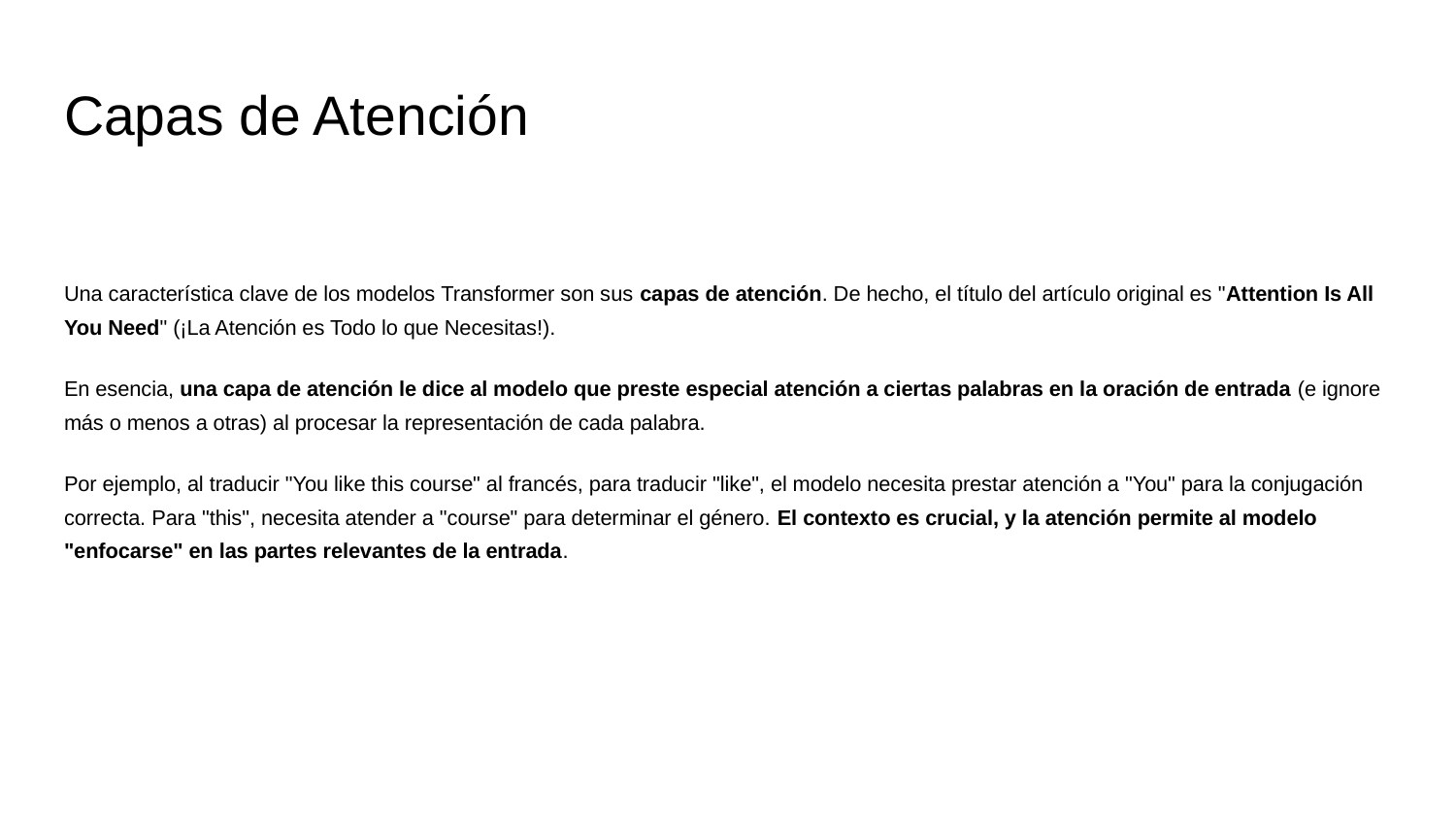

# Capas de Atención
Una característica clave de los modelos Transformer son sus capas de atención. De hecho, el título del artículo original es "Attention Is All You Need" (¡La Atención es Todo lo que Necesitas!).
En esencia, una capa de atención le dice al modelo que preste especial atención a ciertas palabras en la oración de entrada (e ignore más o menos a otras) al procesar la representación de cada palabra.
Por ejemplo, al traducir "You like this course" al francés, para traducir "like", el modelo necesita prestar atención a "You" para la conjugación correcta. Para "this", necesita atender a "course" para determinar el género. El contexto es crucial, y la atención permite al modelo "enfocarse" en las partes relevantes de la entrada.